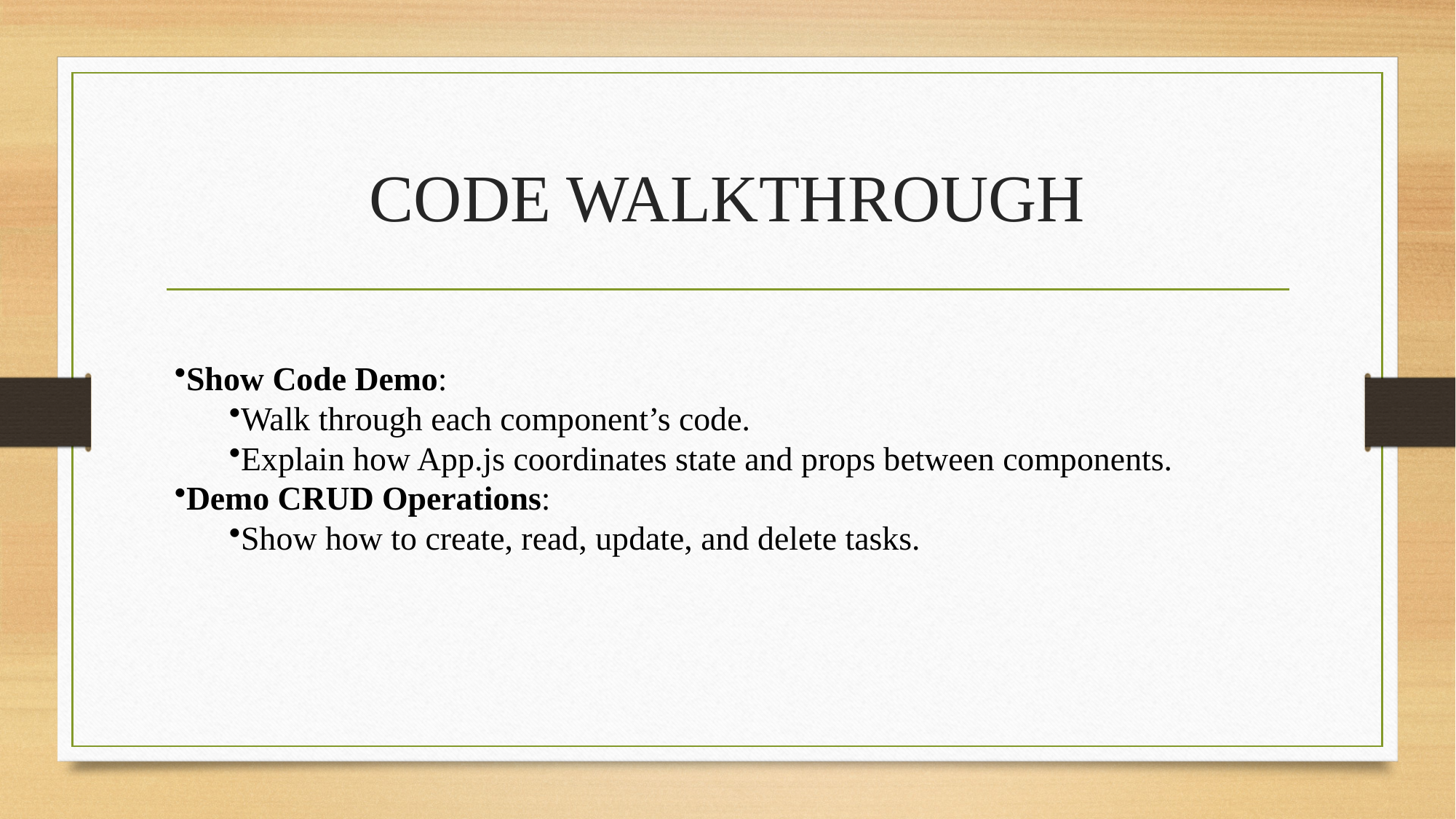

# CODE WALKTHROUGH

Show Code Demo:
Walk through each component’s code.
Explain how App.js coordinates state and props between components.
Demo CRUD Operations:
Show how to create, read, update, and delete tasks.